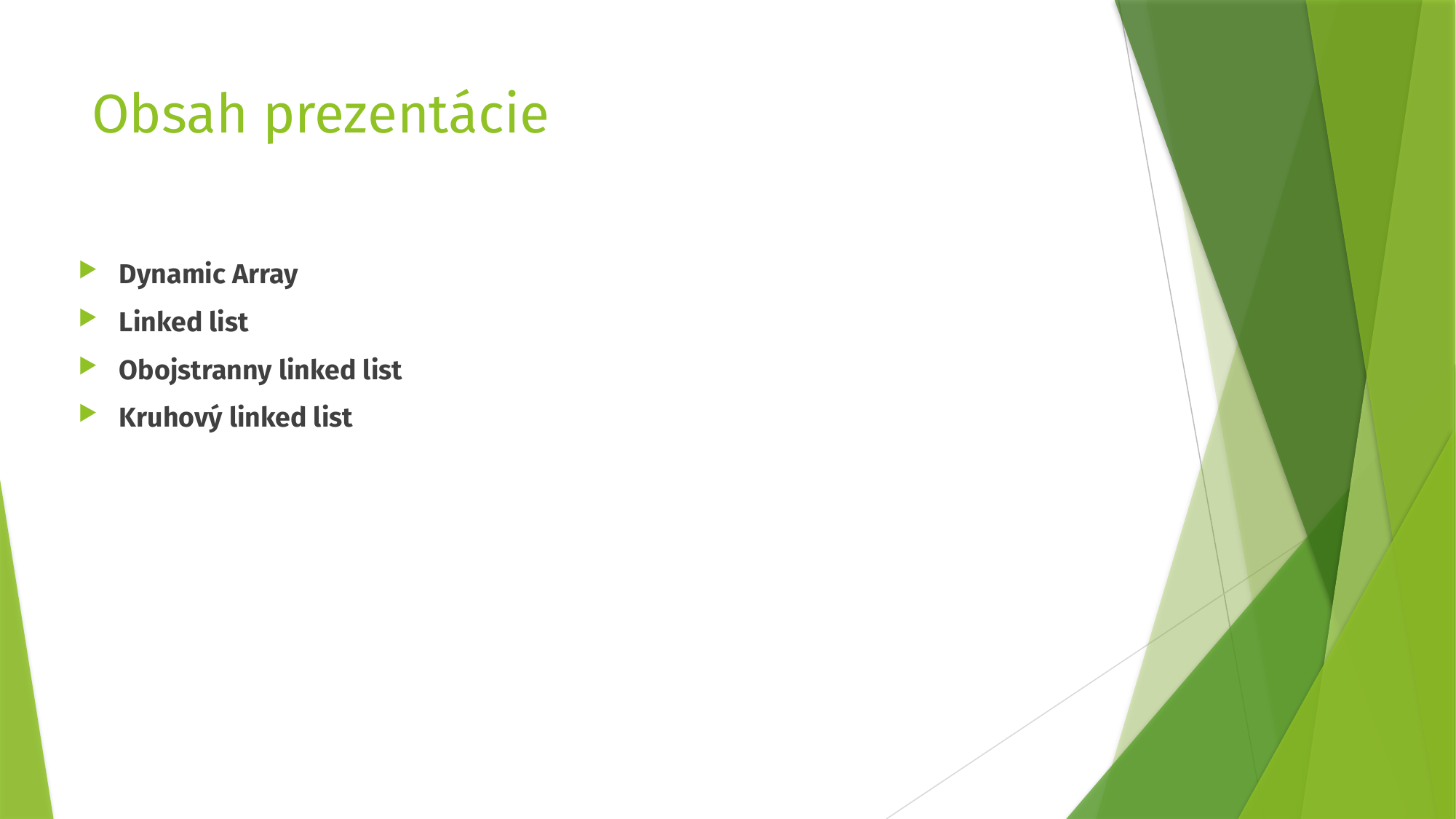

# Obsah prezentácie
Dynamic Array
Linked list
Obojstranny linked list
Kruhový linked list